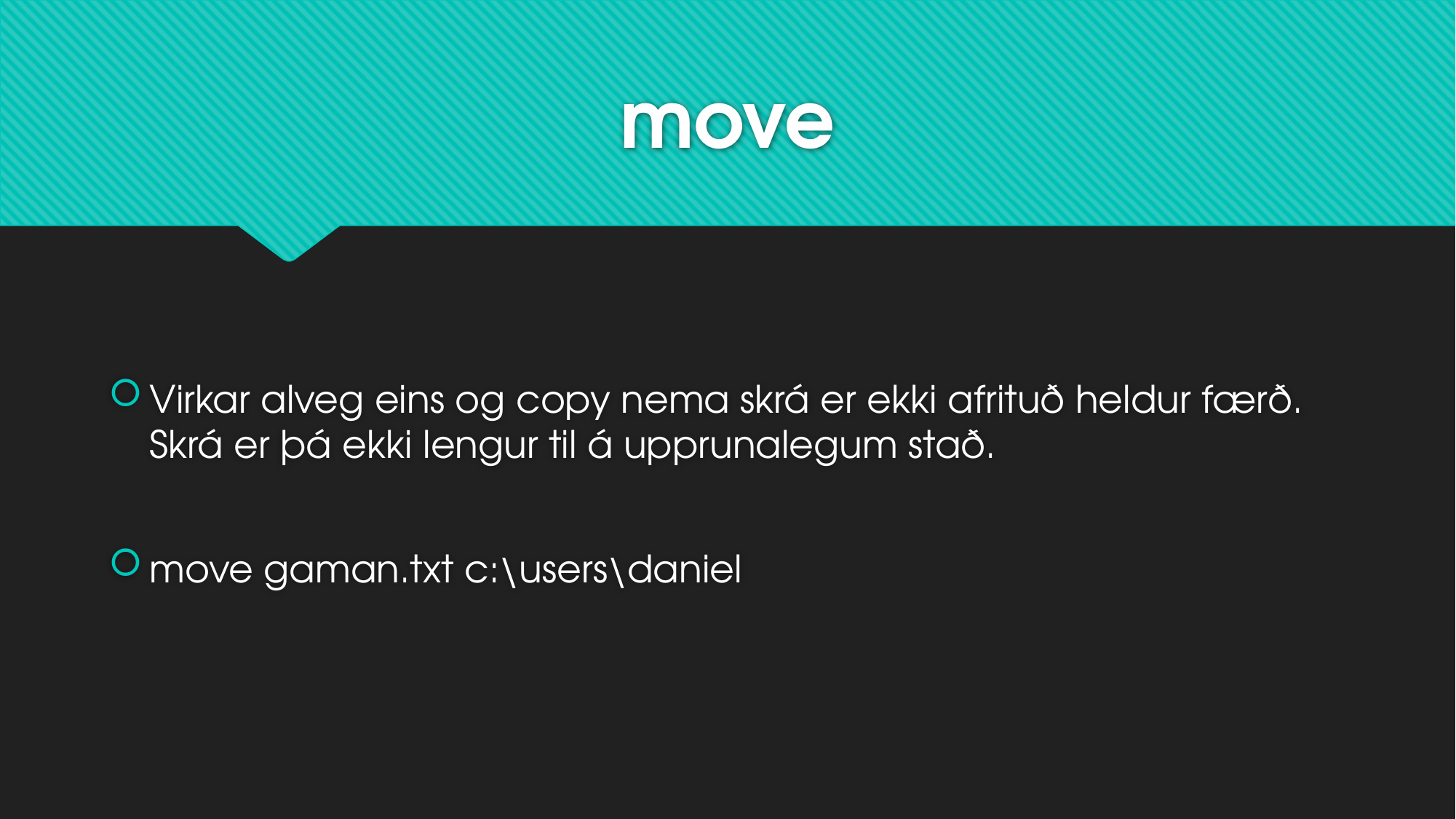

# move
Virkar alveg eins og copy nema skrá er ekki afrituð heldur færð.  Skrá er þá ekki lengur til á upprunalegum stað.

move gaman.txt c:\users\daniel